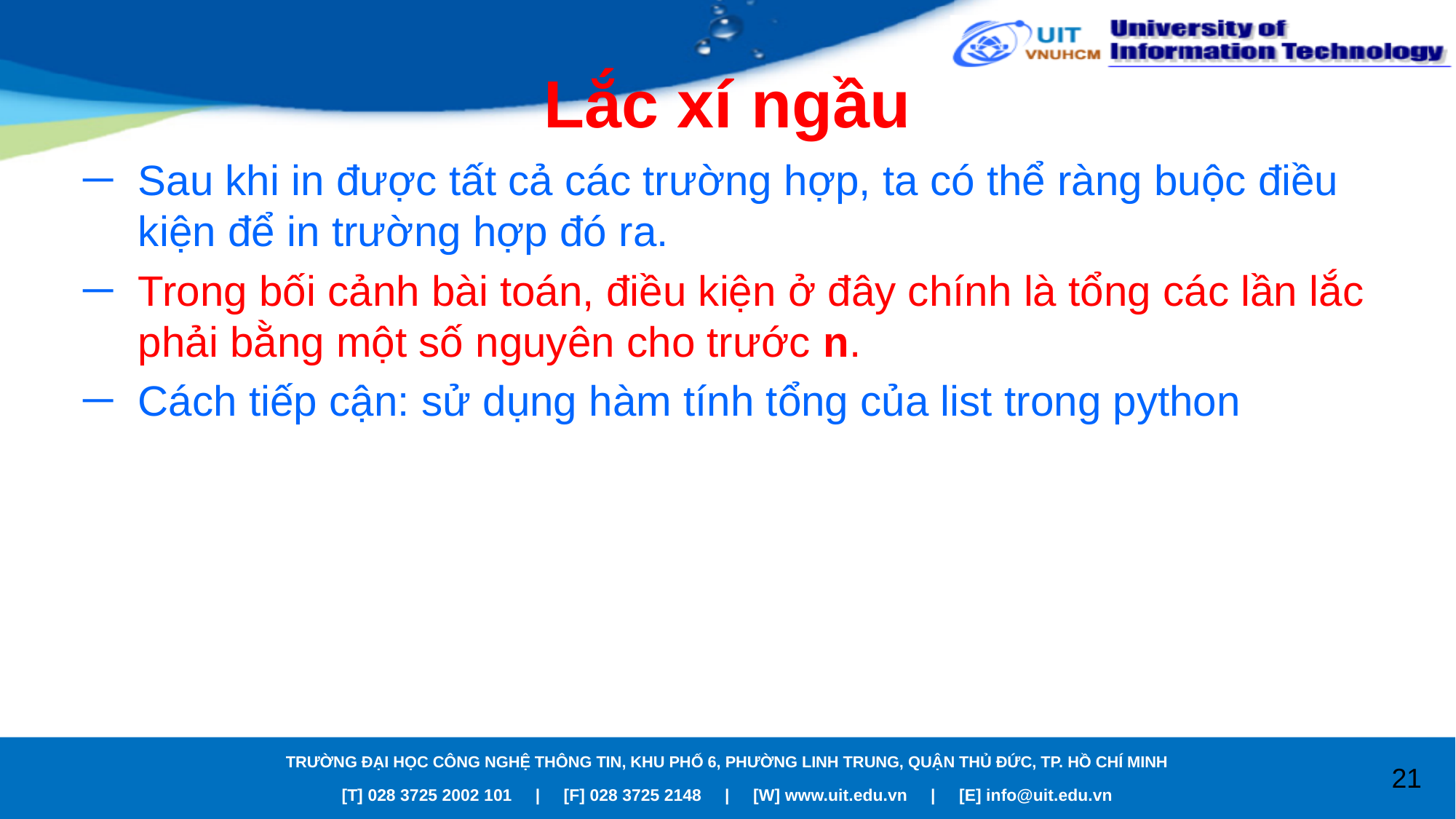

# Lắc xí ngầu
Sau khi in được tất cả các trường hợp, ta có thể ràng buộc điều kiện để in trường hợp đó ra.
Trong bối cảnh bài toán, điều kiện ở đây chính là tổng các lần lắc phải bằng một số nguyên cho trước n.
Cách tiếp cận: sử dụng hàm tính tổng của list trong python